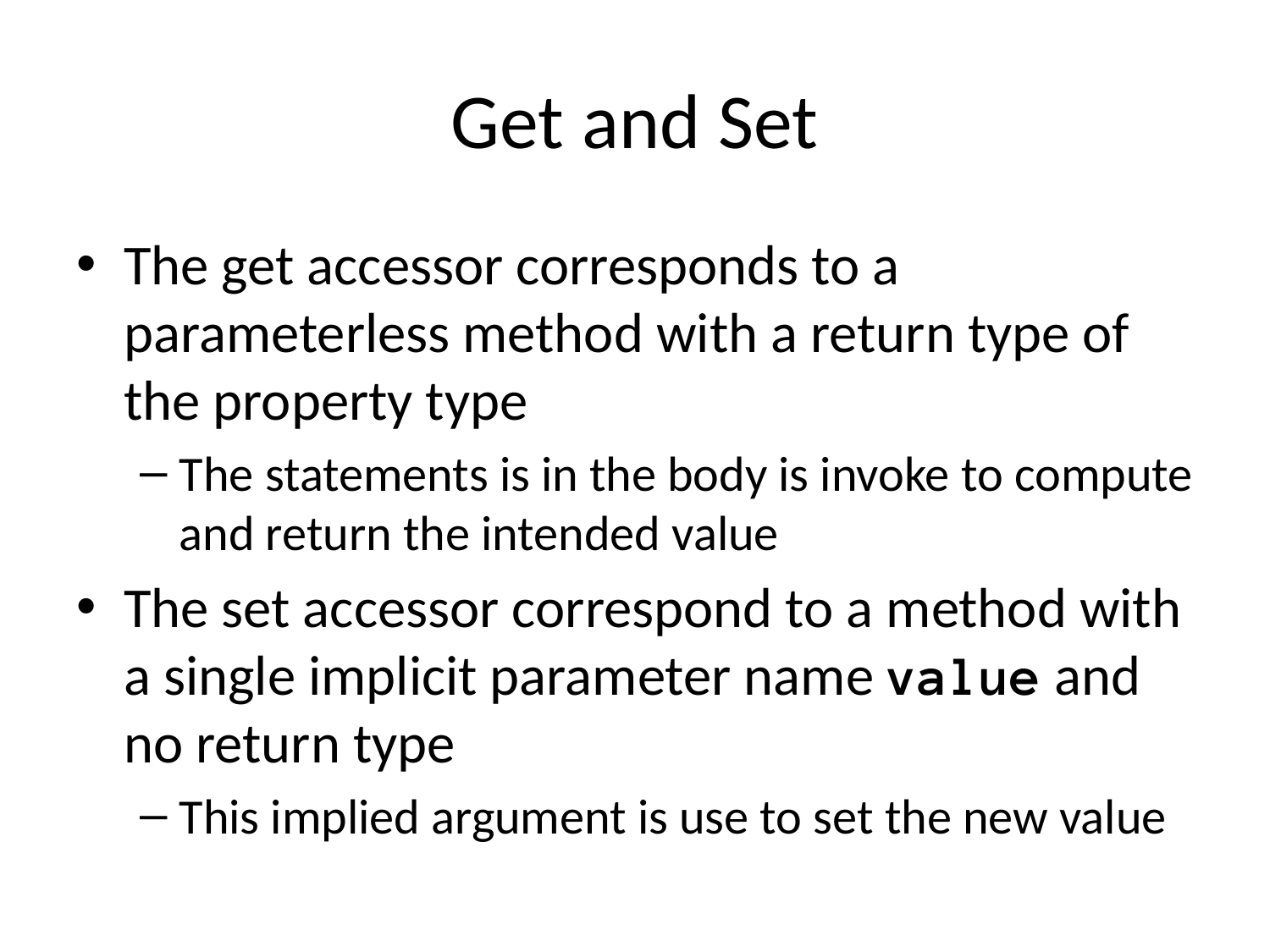

# Get and Set
The get accessor corresponds to a parameterless method with a return type of the property type
The statements is in the body is invoke to compute and return the intended value
The set accessor correspond to a method with a single implicit parameter name value and no return type
This implied argument is use to set the new value